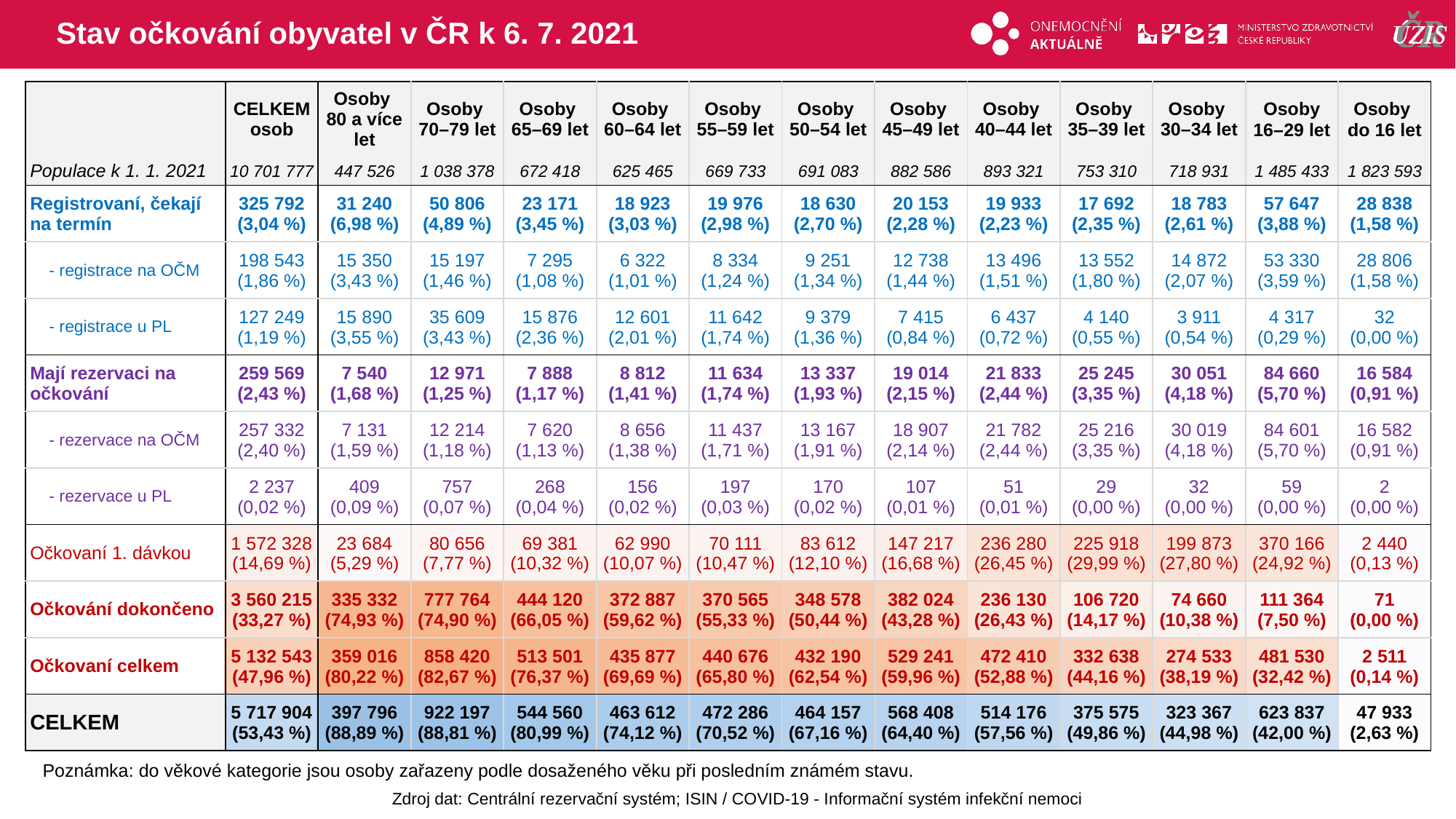

# Stav očkování obyvatel v ČR k 6. 7. 2021
|  | CELKEM osob | Osoby 80 a více let | Osoby 70–79 let | Osoby 65–69 let | Osoby 60–64 let | Osoby 55–59 let | Osoby 50–54 let | Osoby 45–49 let | Osoby 40–44 let | Osoby 35–39 let | Osoby 30–34 let | Osoby 16–29 let | Osoby do 16 let |
| --- | --- | --- | --- | --- | --- | --- | --- | --- | --- | --- | --- | --- | --- |
| Populace k 1. 1. 2021 | 10 701 777 | 447 526 | 1 038 378 | 672 418 | 625 465 | 669 733 | 691 083 | 882 586 | 893 321 | 753 310 | 718 931 | 1 485 433 | 1 823 593 |
| Registrovaní, čekají na termín | 325 792 (3,04 %) | 31 240 (6,98 %) | 50 806 (4,89 %) | 23 171 (3,45 %) | 18 923 (3,03 %) | 19 976 (2,98 %) | 18 630 (2,70 %) | 20 153 (2,28 %) | 19 933 (2,23 %) | 17 692 (2,35 %) | 18 783 (2,61 %) | 57 647 (3,88 %) | 28 838 (1,58 %) |
| - registrace na OČM | 198 543 (1,86 %) | 15 350 (3,43 %) | 15 197 (1,46 %) | 7 295 (1,08 %) | 6 322 (1,01 %) | 8 334 (1,24 %) | 9 251 (1,34 %) | 12 738 (1,44 %) | 13 496 (1,51 %) | 13 552 (1,80 %) | 14 872 (2,07 %) | 53 330 (3,59 %) | 28 806 (1,58 %) |
| - registrace u PL | 127 249 (1,19 %) | 15 890 (3,55 %) | 35 609 (3,43 %) | 15 876 (2,36 %) | 12 601 (2,01 %) | 11 642 (1,74 %) | 9 379 (1,36 %) | 7 415 (0,84 %) | 6 437 (0,72 %) | 4 140 (0,55 %) | 3 911 (0,54 %) | 4 317 (0,29 %) | 32 (0,00 %) |
| Mají rezervaci na očkování | 259 569 (2,43 %) | 7 540 (1,68 %) | 12 971 (1,25 %) | 7 888 (1,17 %) | 8 812 (1,41 %) | 11 634 (1,74 %) | 13 337 (1,93 %) | 19 014 (2,15 %) | 21 833 (2,44 %) | 25 245 (3,35 %) | 30 051 (4,18 %) | 84 660 (5,70 %) | 16 584 (0,91 %) |
| - rezervace na OČM | 257 332 (2,40 %) | 7 131 (1,59 %) | 12 214 (1,18 %) | 7 620 (1,13 %) | 8 656 (1,38 %) | 11 437 (1,71 %) | 13 167 (1,91 %) | 18 907 (2,14 %) | 21 782 (2,44 %) | 25 216 (3,35 %) | 30 019 (4,18 %) | 84 601 (5,70 %) | 16 582 (0,91 %) |
| - rezervace u PL | 2 237 (0,02 %) | 409 (0,09 %) | 757 (0,07 %) | 268 (0,04 %) | 156 (0,02 %) | 197 (0,03 %) | 170 (0,02 %) | 107 (0,01 %) | 51 (0,01 %) | 29 (0,00 %) | 32 (0,00 %) | 59 (0,00 %) | 2 (0,00 %) |
| Očkovaní 1. dávkou | 1 572 328 (14,69 %) | 23 684 (5,29 %) | 80 656 (7,77 %) | 69 381 (10,32 %) | 62 990 (10,07 %) | 70 111 (10,47 %) | 83 612 (12,10 %) | 147 217 (16,68 %) | 236 280 (26,45 %) | 225 918 (29,99 %) | 199 873 (27,80 %) | 370 166 (24,92 %) | 2 440 (0,13 %) |
| Očkování dokončeno | 3 560 215 (33,27 %) | 335 332 (74,93 %) | 777 764 (74,90 %) | 444 120 (66,05 %) | 372 887 (59,62 %) | 370 565 (55,33 %) | 348 578 (50,44 %) | 382 024 (43,28 %) | 236 130 (26,43 %) | 106 720 (14,17 %) | 74 660 (10,38 %) | 111 364 (7,50 %) | 71 (0,00 %) |
| Očkovaní celkem | 5 132 543 (47,96 %) | 359 016 (80,22 %) | 858 420 (82,67 %) | 513 501 (76,37 %) | 435 877 (69,69 %) | 440 676 (65,80 %) | 432 190 (62,54 %) | 529 241 (59,96 %) | 472 410 (52,88 %) | 332 638 (44,16 %) | 274 533 (38,19 %) | 481 530 (32,42 %) | 2 511 (0,14 %) |
| CELKEM | 5 717 904 (53,43 %) | 397 796 (88,89 %) | 922 197 (88,81 %) | 544 560 (80,99 %) | 463 612 (74,12 %) | 472 286 (70,52 %) | 464 157 (67,16 %) | 568 408 (64,40 %) | 514 176 (57,56 %) | 375 575 (49,86 %) | 323 367 (44,98 %) | 623 837 (42,00 %) | 47 933 (2,63 %) |
|  |  |  |  |  |  |  |  |  |  |  |  |  |
| --- | --- | --- | --- | --- | --- | --- | --- | --- | --- | --- | --- | --- |
|  |  |  |  |  |  |  |  |  |  |  |  |  |
|  |  |  |  |  |  |  |  |  |  |  |  |  |
|  |  |  |  |  |  |  |  |  |  |  |  |  |
Poznámka: do věkové kategorie jsou osoby zařazeny podle dosaženého věku při posledním známém stavu.
Zdroj dat: Centrální rezervační systém; ISIN / COVID-19 - Informační systém infekční nemoci